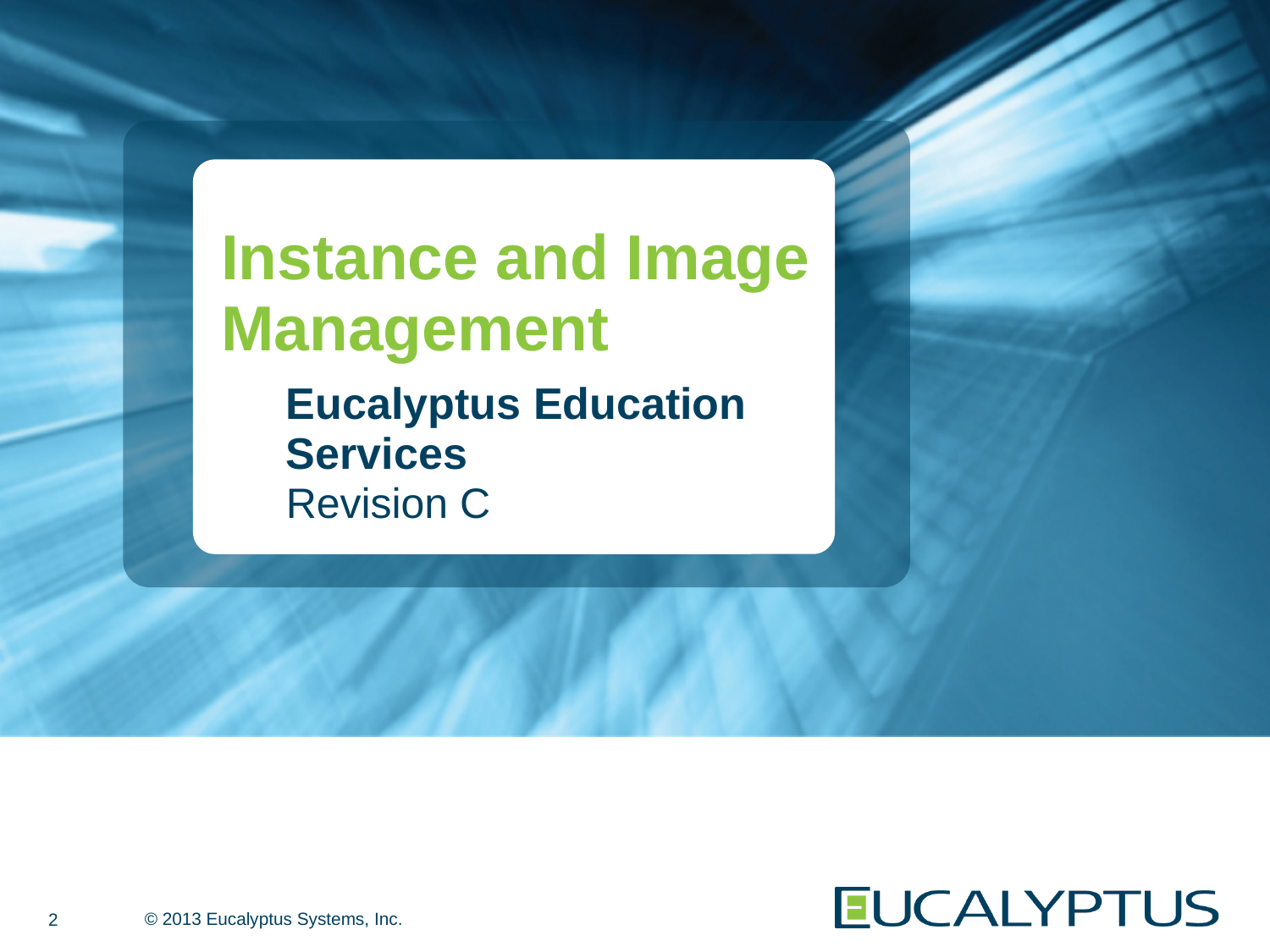

# Instance and Image Management
Eucalyptus Education Services
Revision C
2